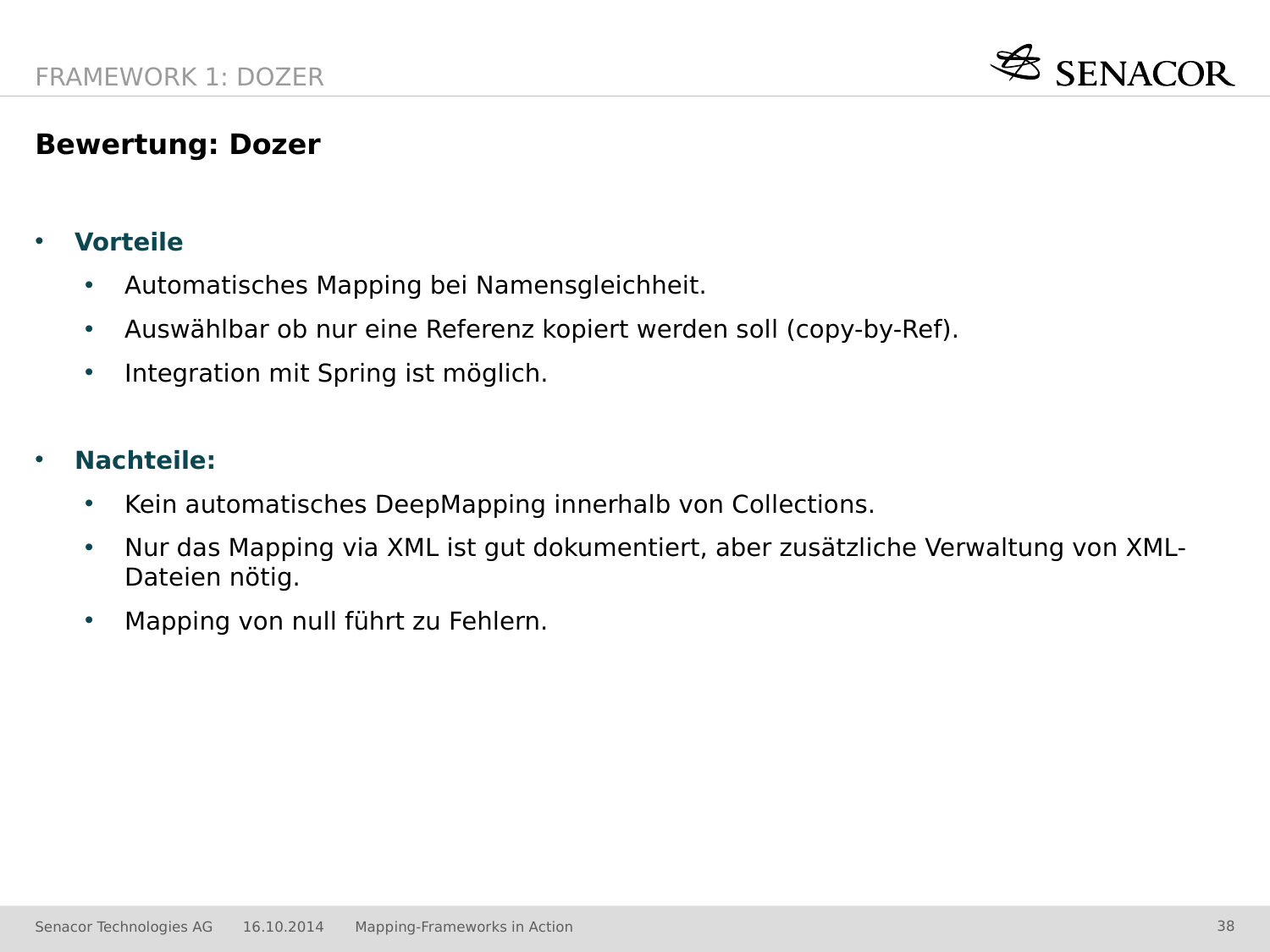

Framework 1: Dozer
# Bewertung: Dozer
Vorteile
Automatisches Mapping bei Namensgleichheit.
Auswählbar ob nur eine Referenz kopiert werden soll (copy-by-Ref).
Integration mit Spring ist möglich.

Nachteile:
Kein automatisches DeepMapping innerhalb von Collections.
Nur das Mapping via XML ist gut dokumentiert, aber zusätzliche Verwaltung von XML-Dateien nötig.
Mapping von null führt zu Fehlern.

16.10.2014
Mapping-Frameworks in Action
38